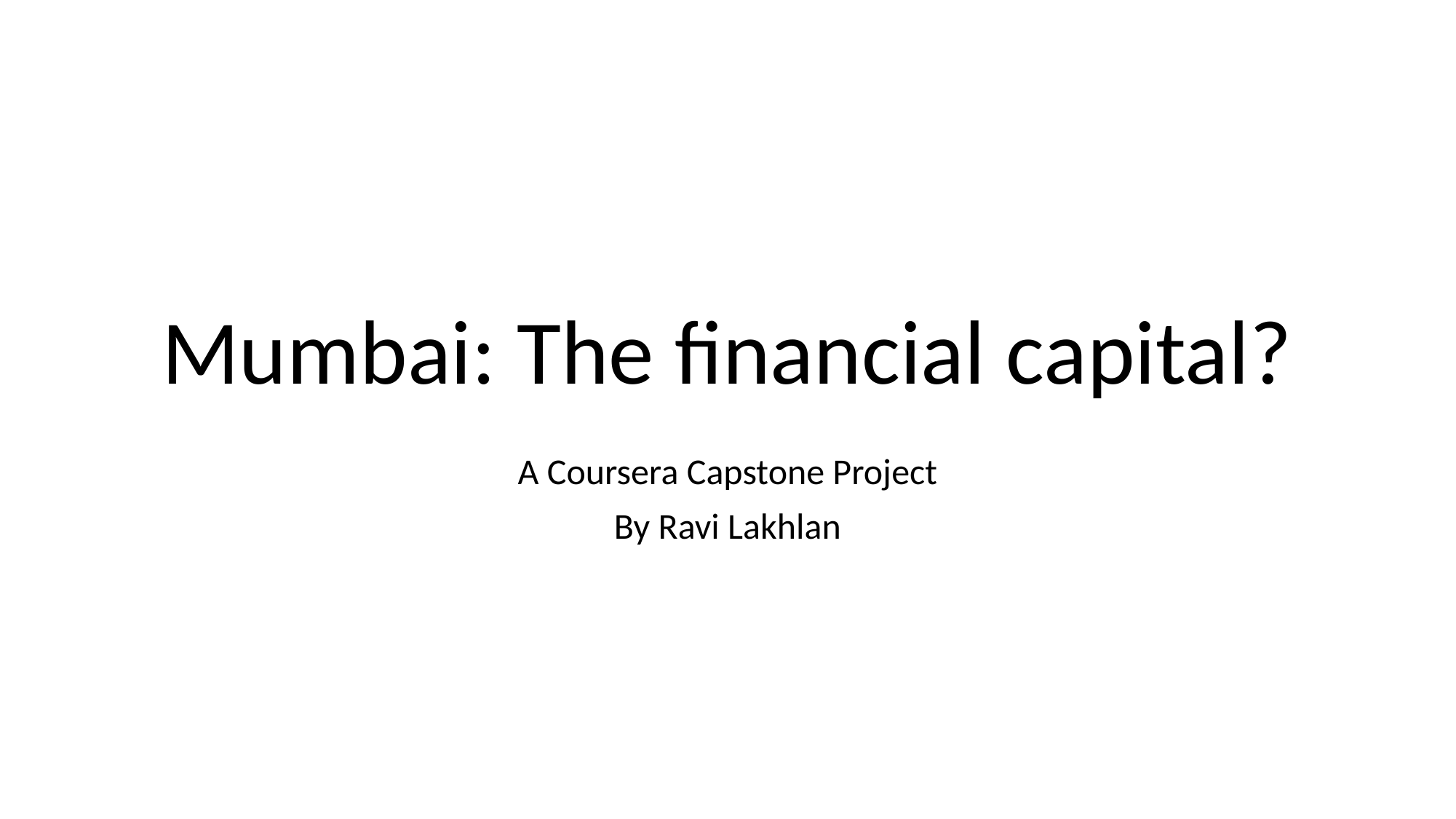

# Mumbai: The financial capital?
A Coursera Capstone Project
By Ravi Lakhlan